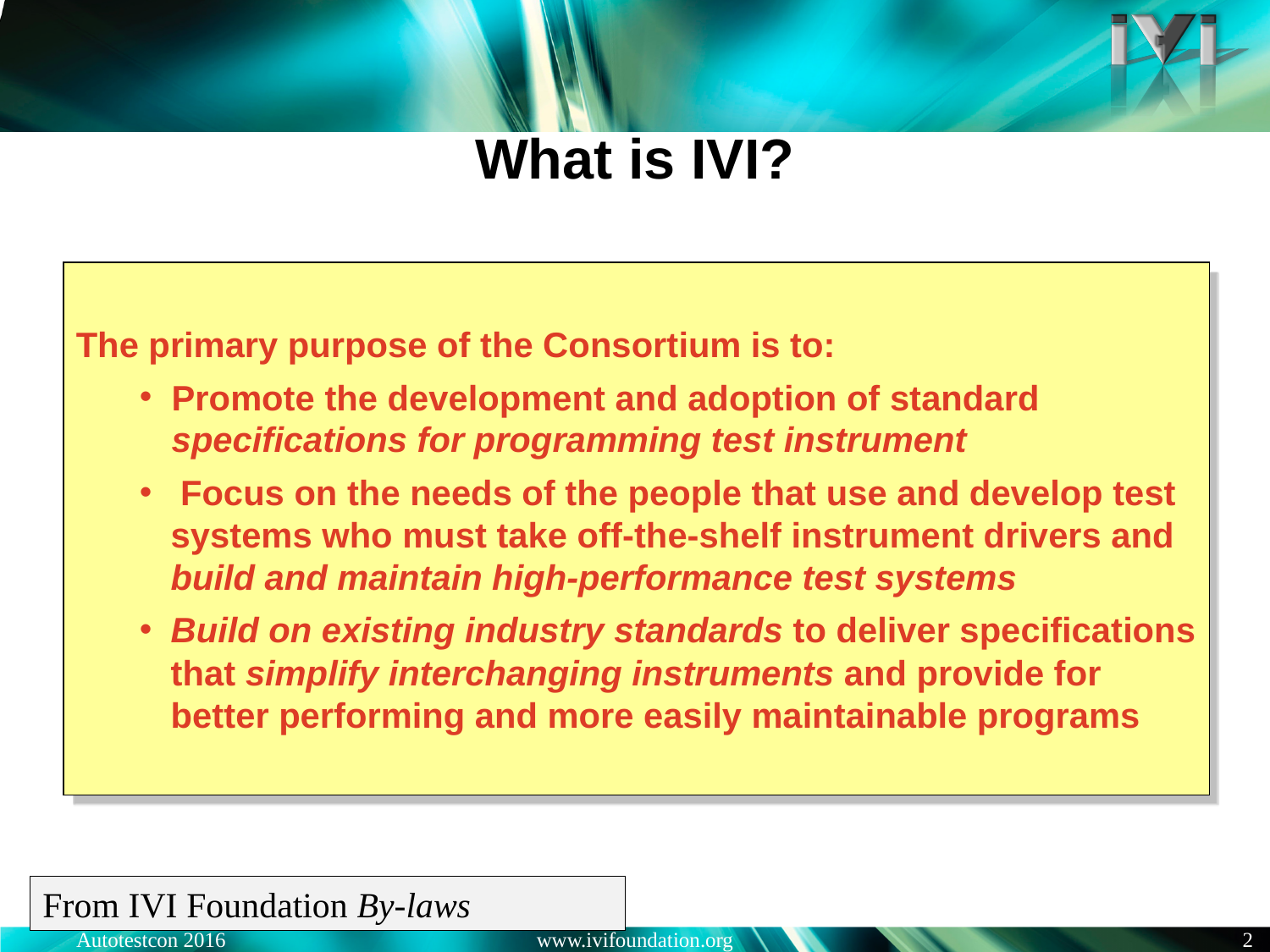

# What is IVI?
The primary purpose of the Consortium is to:
Promote the development and adoption of standard specifications for programming test instrument
 Focus on the needs of the people that use and develop test systems who must take off-the-shelf instrument drivers and build and maintain high-performance test systems
Build on existing industry standards to deliver specifications that simplify interchanging instruments and provide for better performing and more easily maintainable programs
From IVI Foundation By-laws
Autotestcon 2016
www.ivifoundation.org
2